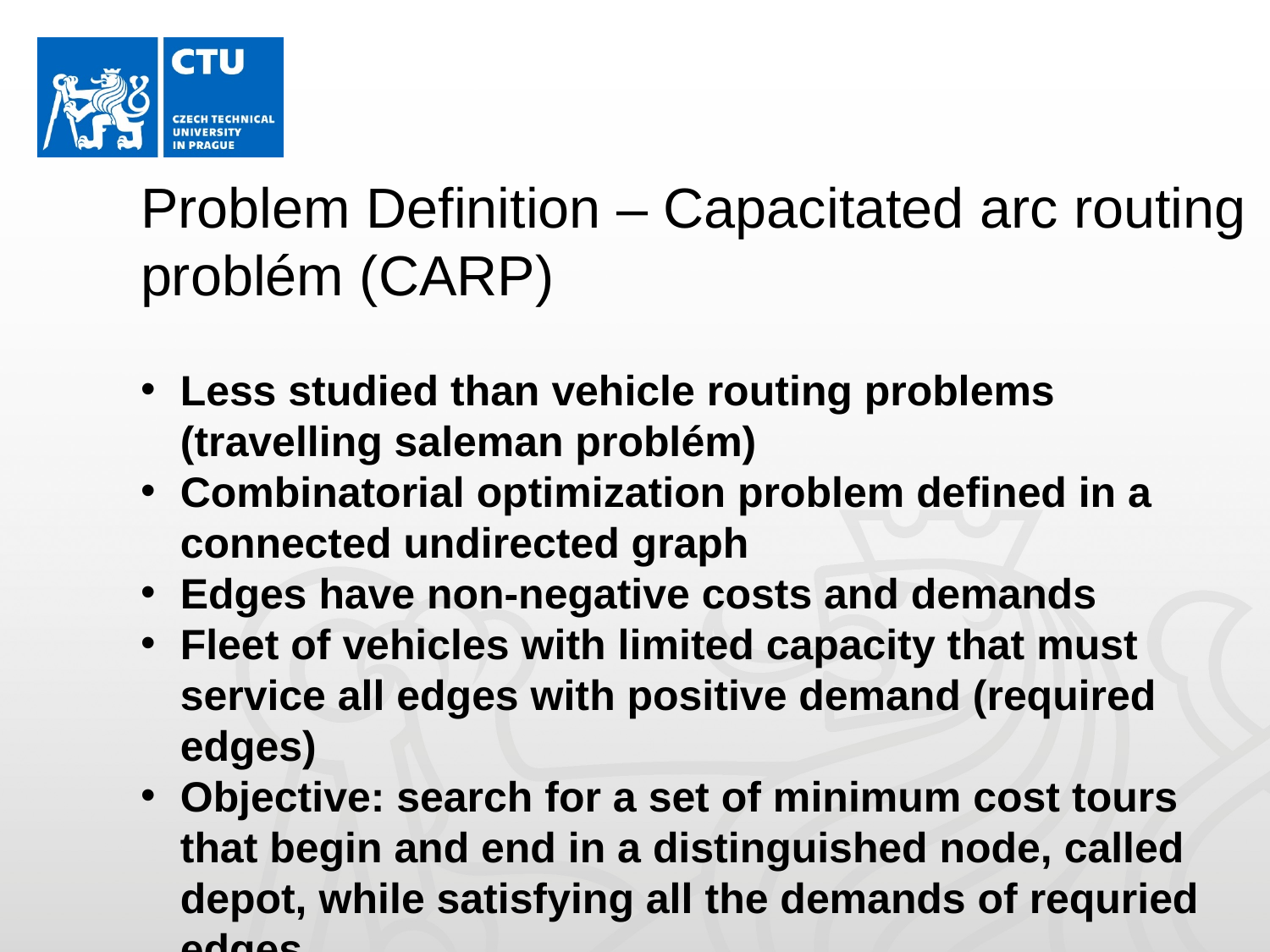

Problem Definition – Capacitated arc routing problém (CARP)
Less studied than vehicle routing problems (travelling saleman problém)
Combinatorial optimization problem defined in a connected undirected graph
Edges have non-negative costs and demands
Fleet of vehicles with limited capacity that must service all edges with positive demand (required edges)
Objective: search for a set of minimum cost tours that begin and end in a distinguished node, called depot, while satisfying all the demands of requried edges